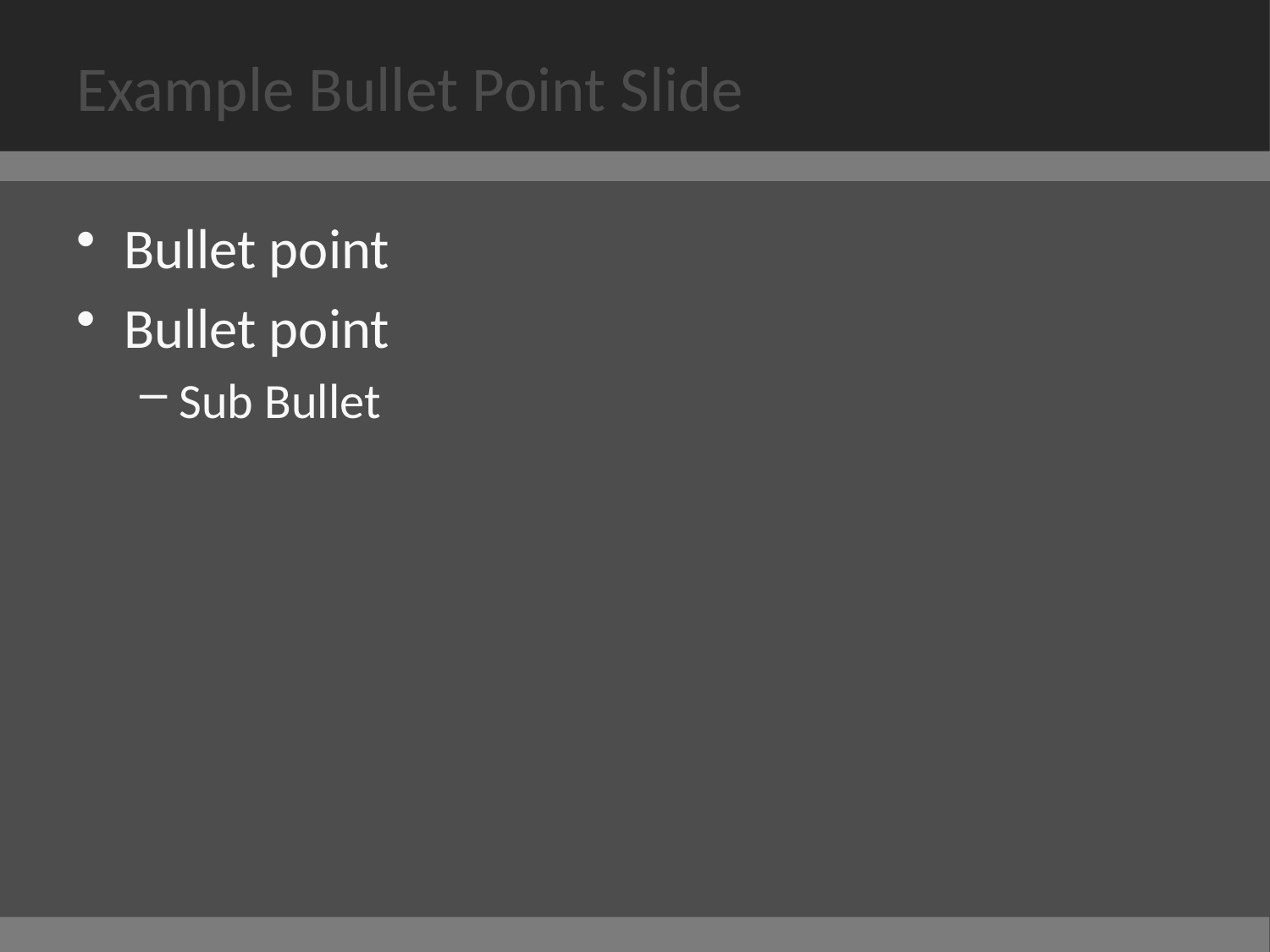

# Example Bullet Point Slide
Bullet point
Bullet point
Sub Bullet